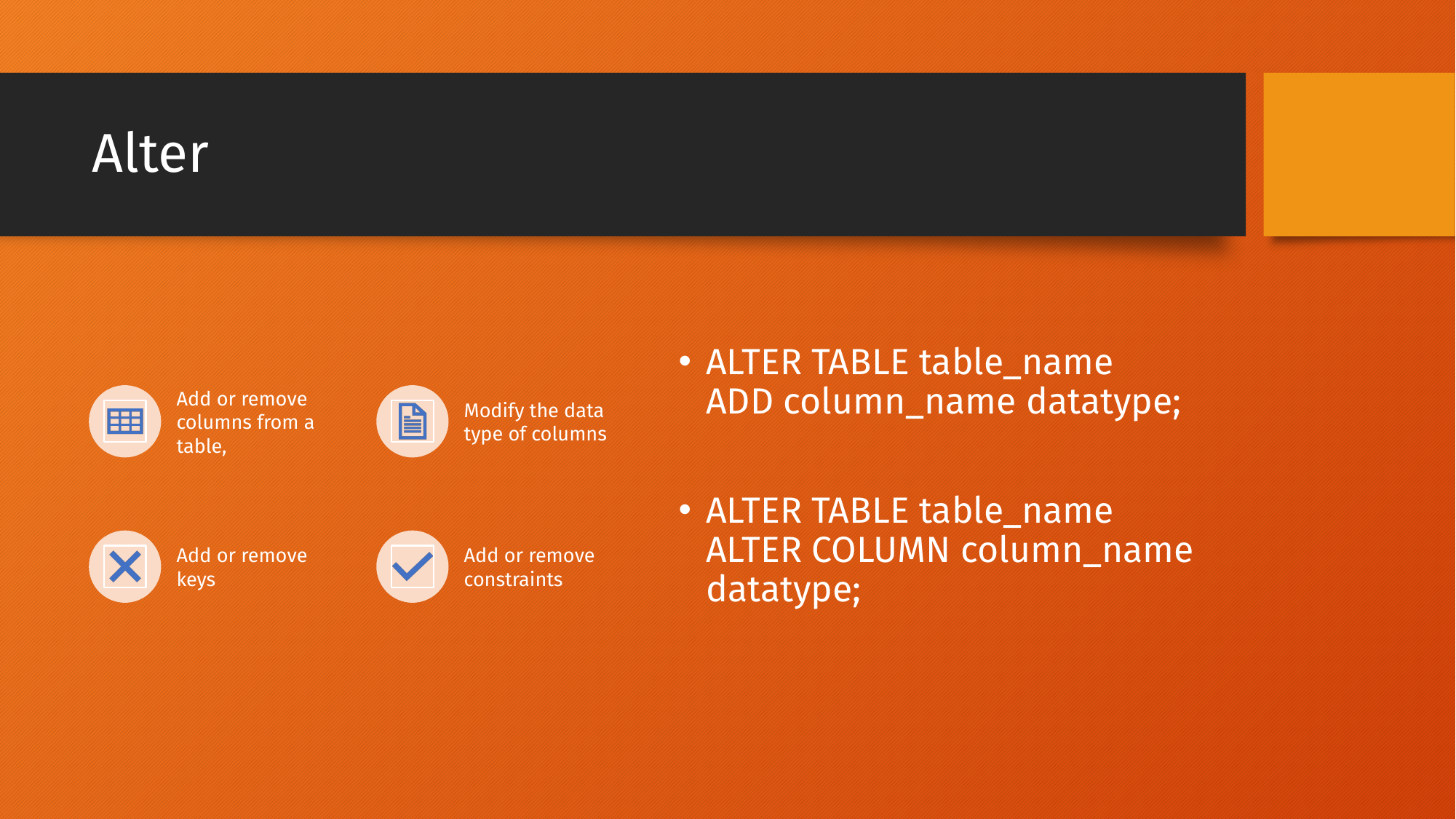

# Alter

ALTER TABLE table_name
ADD column_name datatype;

ALTER TABLE table_name
ALTER COLUMN column_name datatype;

Add or remove columns from a table,

Modify the data type of columns

Add or remove keys

Add or remove constraints